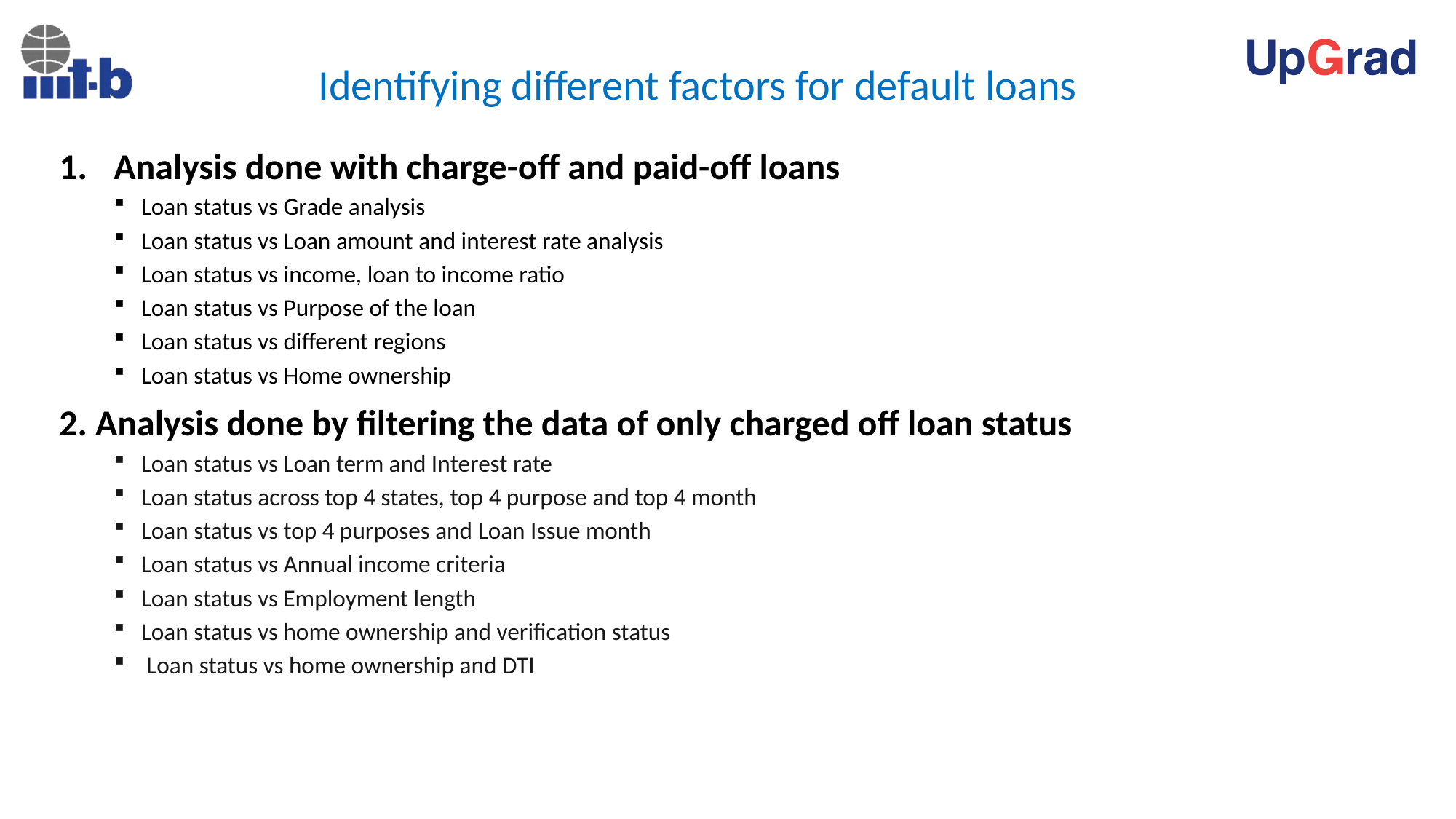

# Identifying different factors for default loans
Analysis done with charge-off and paid-off loans
Loan status vs Grade analysis
Loan status vs Loan amount and interest rate analysis
Loan status vs income, loan to income ratio
Loan status vs Purpose of the loan
Loan status vs different regions
Loan status vs Home ownership
2. Analysis done by filtering the data of only charged off loan status
Loan status vs Loan term and Interest rate
Loan status across top 4 states, top 4 purpose and top 4 month
Loan status vs top 4 purposes and Loan Issue month
Loan status vs Annual income criteria
Loan status vs Employment length
Loan status vs home ownership and verification status
 Loan status vs home ownership and DTI